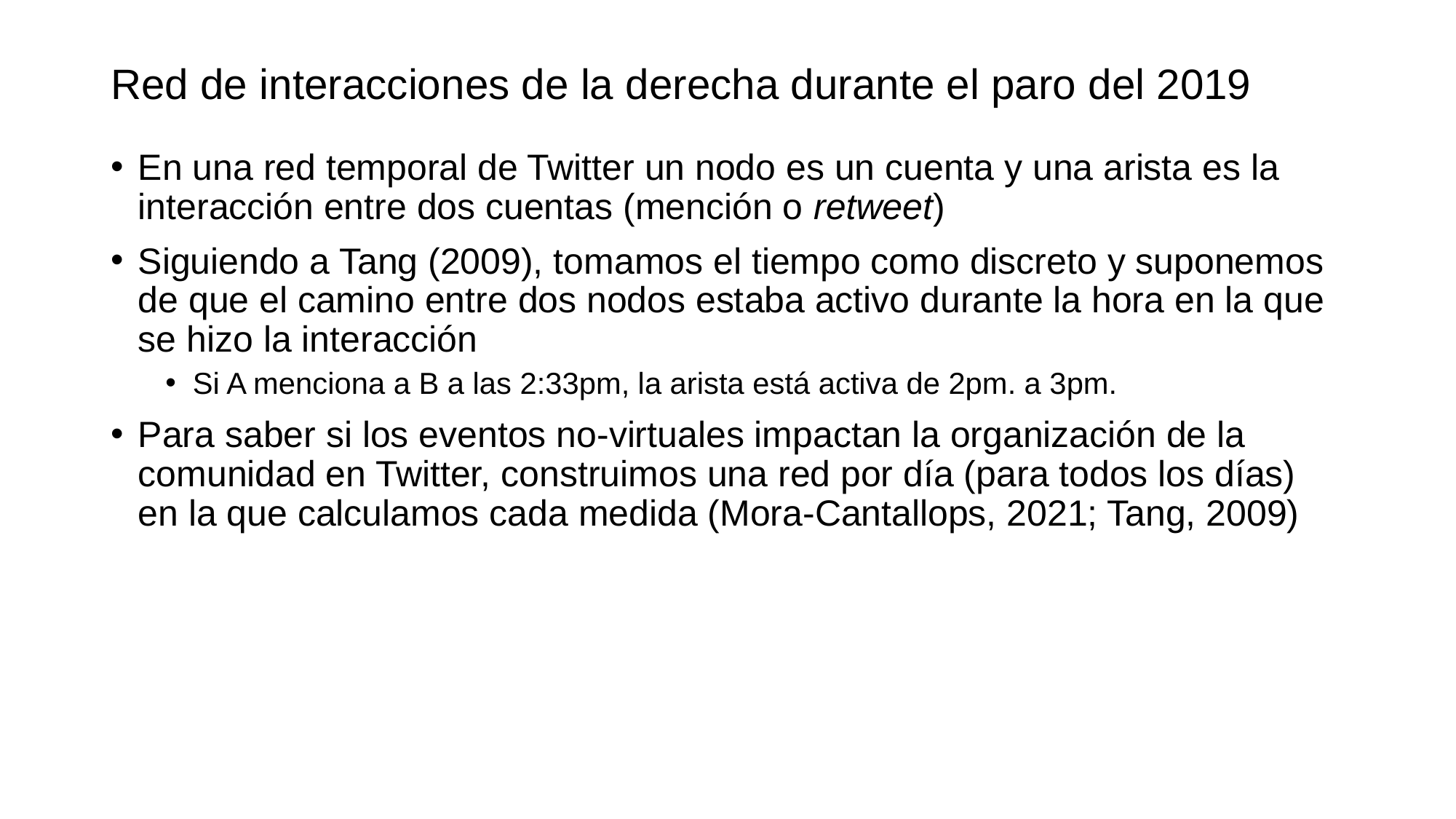

# Red de interacciones de la derecha durante el paro del 2019
En una red temporal de Twitter un nodo es un cuenta y una arista es la interacción entre dos cuentas (mención o retweet)
Siguiendo a Tang (2009), tomamos el tiempo como discreto y suponemos de que el camino entre dos nodos estaba activo durante la hora en la que se hizo la interacción
Si A menciona a B a las 2:33pm, la arista está activa de 2pm. a 3pm.
Para saber si los eventos no-virtuales impactan la organización de la comunidad en Twitter, construimos una red por día (para todos los días) en la que calculamos cada medida (Mora-Cantallops, 2021; Tang, 2009)